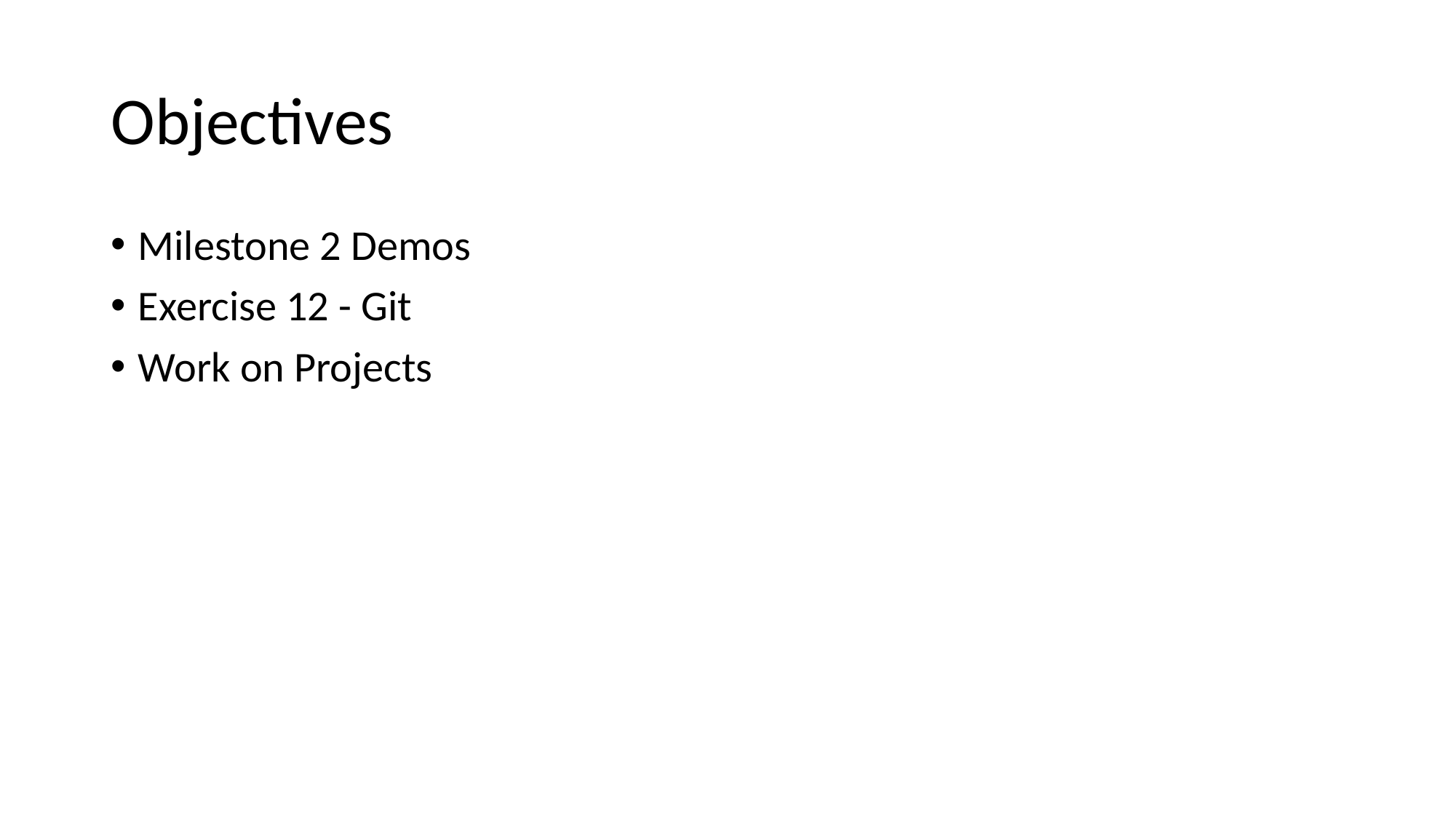

# Objectives
Milestone 2 Demos
Exercise 12 - Git
Work on Projects